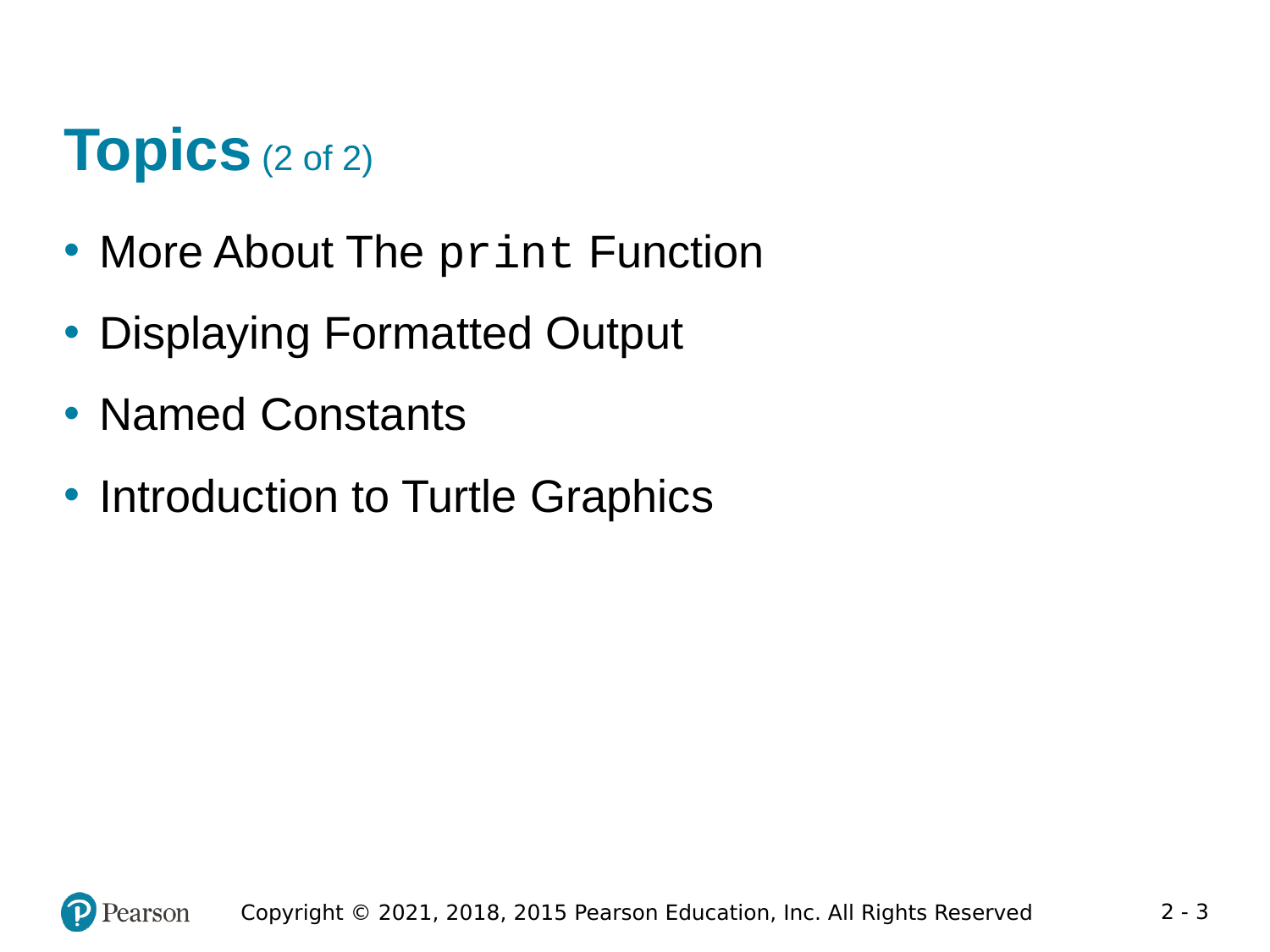

# Topics (2 of 2)
More About The print Function
Displaying Formatted Output
Named Constants
Introduction to Turtle Graphics